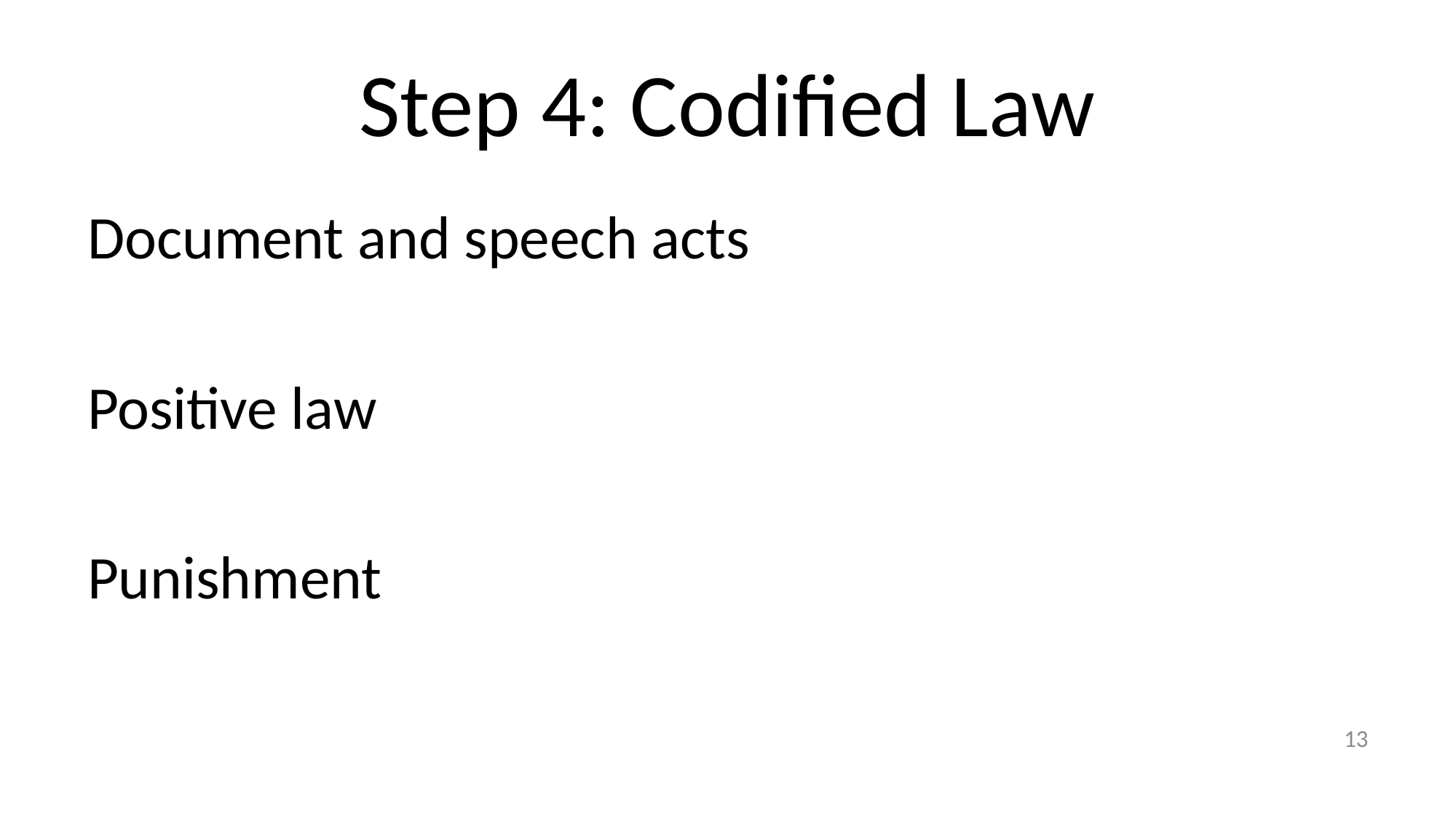

# Step 4: Codified Law
Document and speech acts

Positive law

Punishment

13